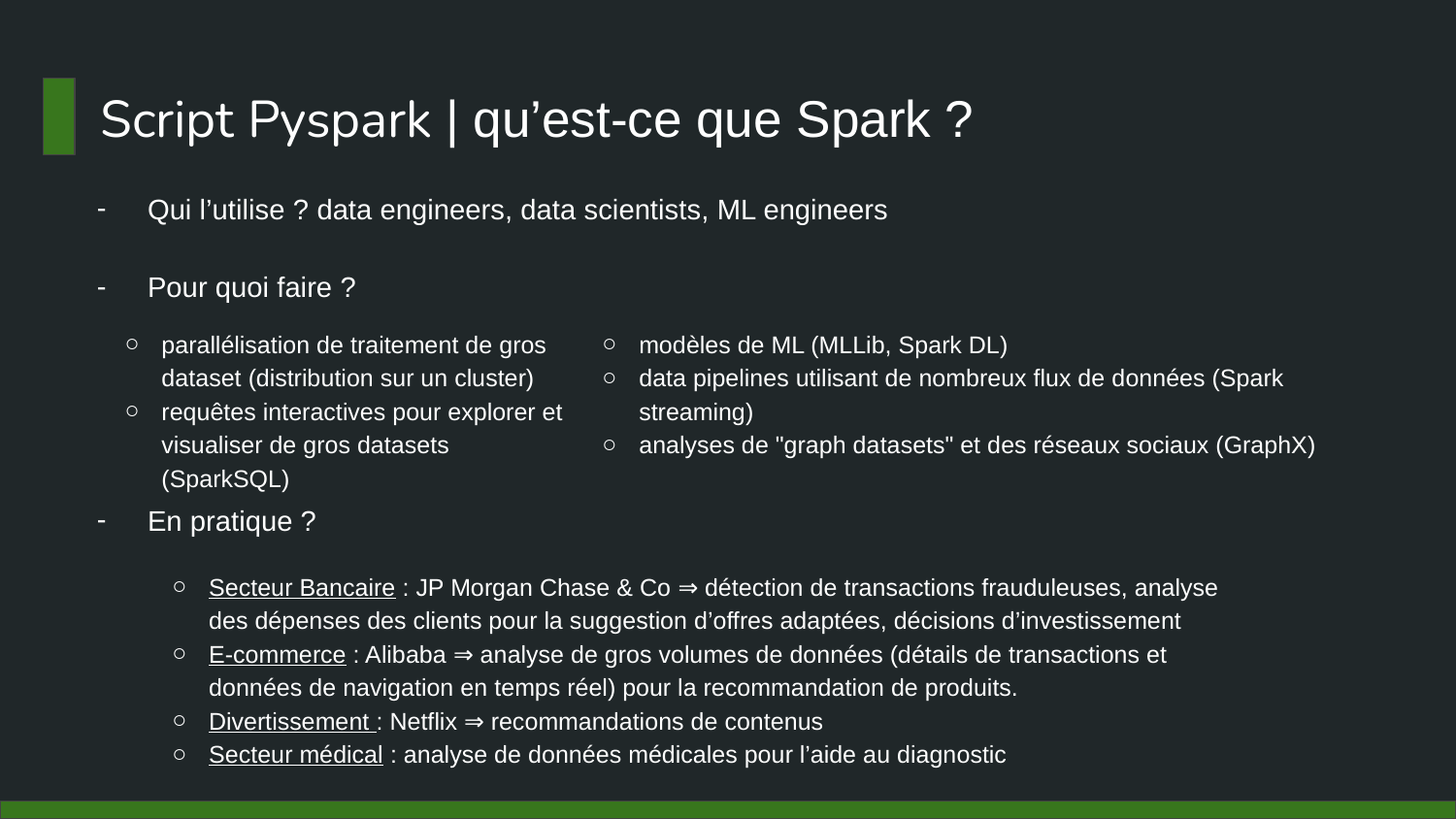

# Script Pyspark | qu’est-ce que Spark ?

Qui l’utilise ? data engineers, data scientists, ML engineers

Pour quoi faire ?

En pratique ?

parallélisation de traitement de gros dataset (distribution sur un cluster)
requêtes interactives pour explorer et visualiser de gros datasets (SparkSQL)
modèles de ML (MLLib, Spark DL)
data pipelines utilisant de nombreux flux de données (Spark streaming)
analyses de "graph datasets" et des réseaux sociaux (GraphX)
Secteur Bancaire : JP Morgan Chase & Co ⇒ détection de transactions frauduleuses, analyse des dépenses des clients pour la suggestion d’offres adaptées, décisions d’investissement
E-commerce : Alibaba ⇒ analyse de gros volumes de données (détails de transactions et données de navigation en temps réel) pour la recommandation de produits.
Divertissement : Netflix ⇒ recommandations de contenus
Secteur médical : analyse de données médicales pour l’aide au diagnostic